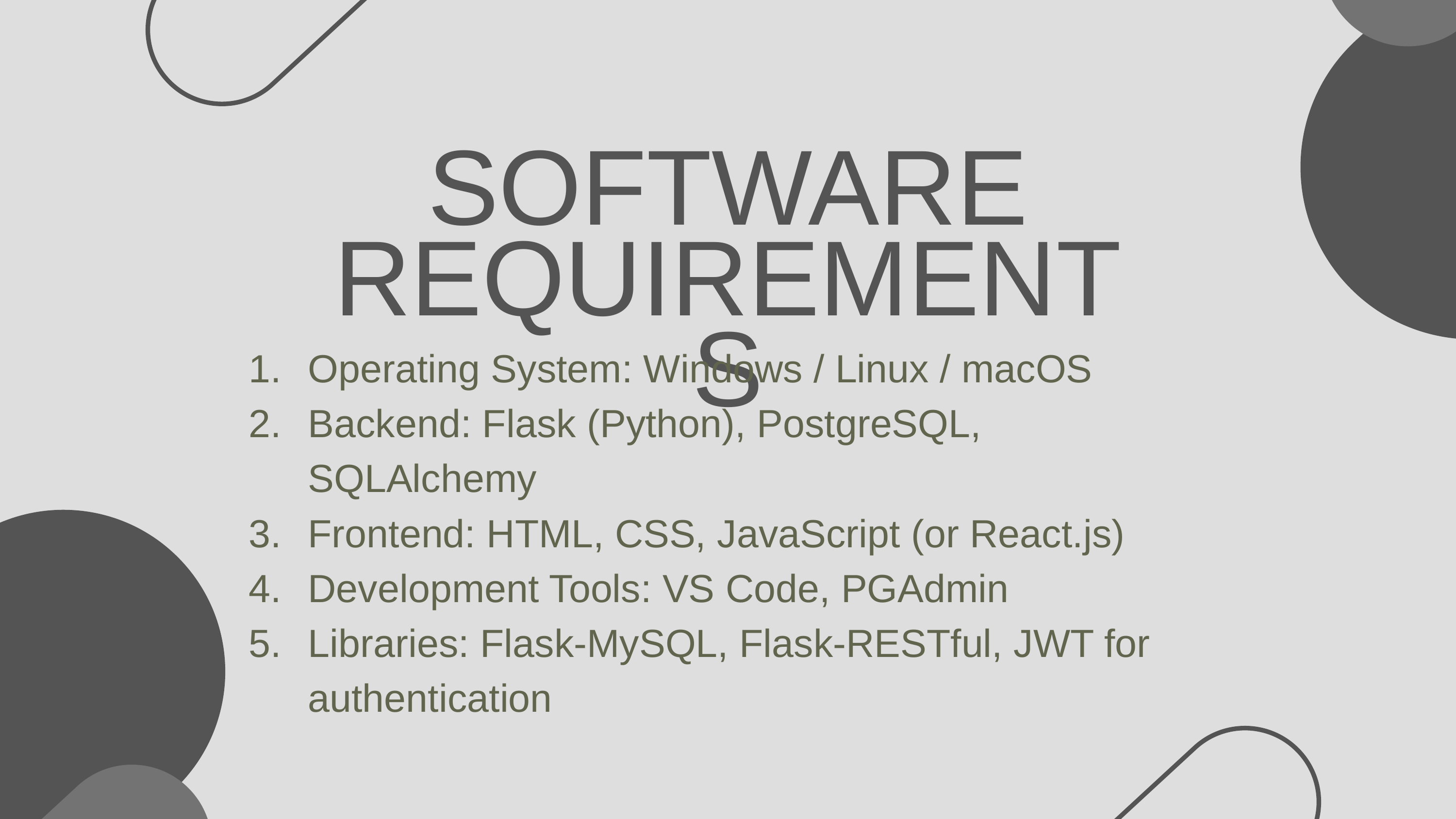

SOFTWARE REQUIREMENTS
Operating System: Windows / Linux / macOS
Backend: Flask (Python), PostgreSQL, SQLAlchemy
Frontend: HTML, CSS, JavaScript (or React.js)
Development Tools: VS Code, PGAdmin
Libraries: Flask-MySQL, Flask-RESTful, JWT for authentication